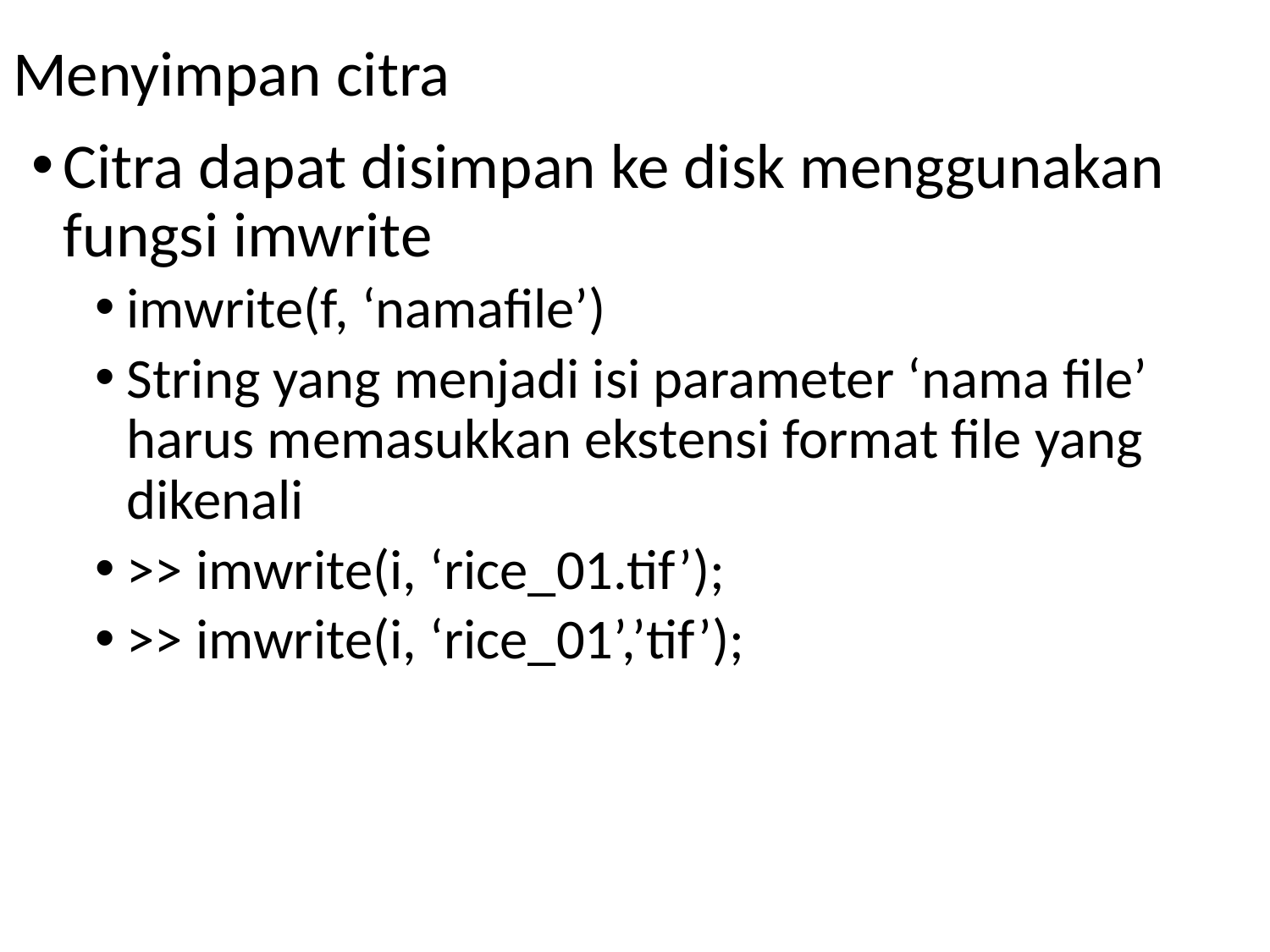

# Menyimpan citra
Citra dapat disimpan ke disk menggunakan fungsi imwrite
imwrite(f, ‘namafile’)
String yang menjadi isi parameter ‘nama file’ harus memasukkan ekstensi format file yang dikenali
>> imwrite(i, ‘rice_01.tif’);
>> imwrite(i, ‘rice_01’,’tif’);